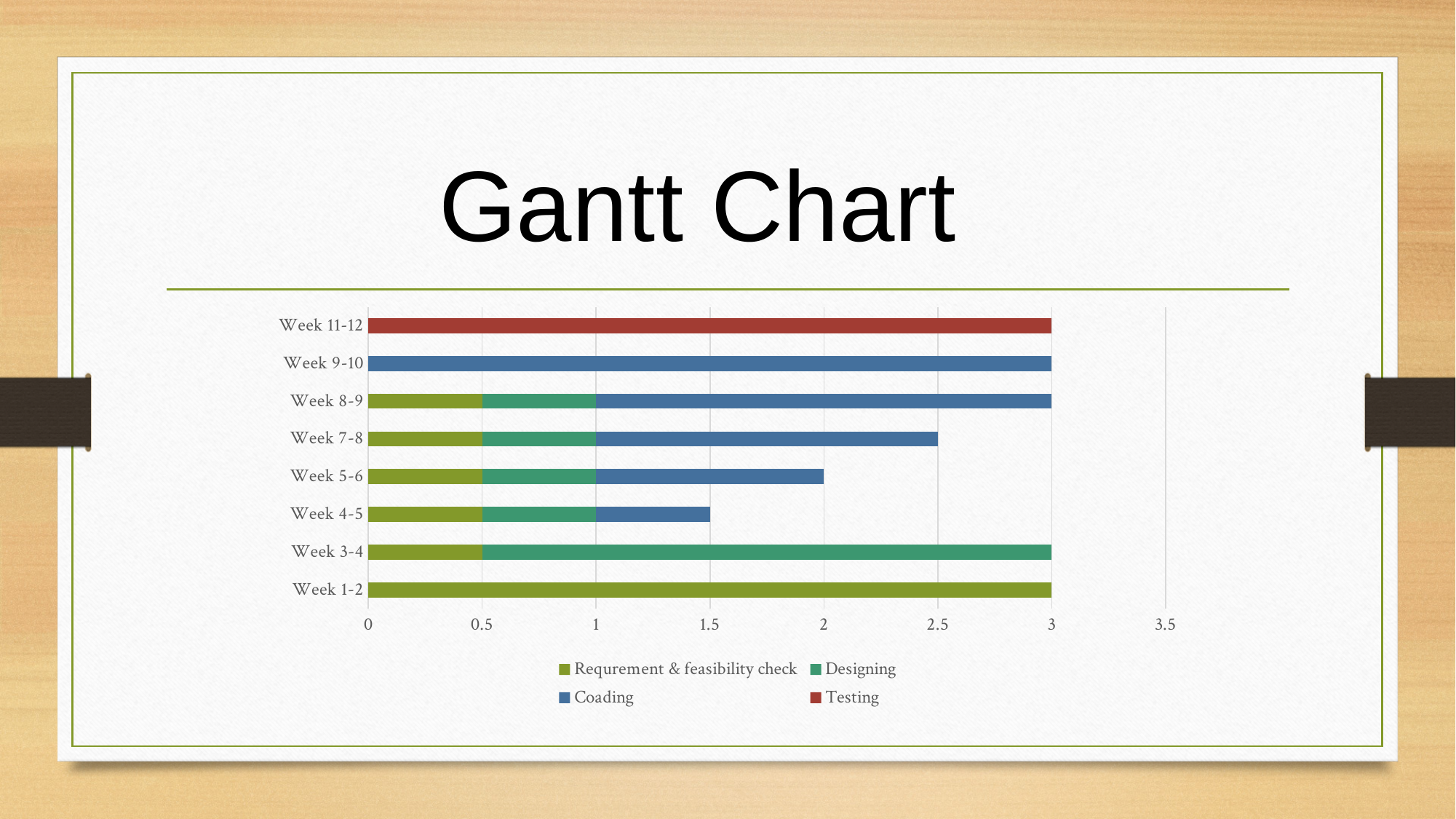

Gantt Chart

### Chart

| Category | Requrement & feasibility check | Designing | Coading | Testing |
|---|---|---|---|---|
| Week 1-2 | 3.0 | None | None | None |
| Week 3-4 | 0.5 | 2.5 | None | None |
| Week 4-5 | 0.5 | 0.5 | 0.5 | None |
| Week 5-6 | 0.5 | 0.5 | 1.0 | None |
| Week 7-8 | 0.5 | 0.5 | 1.5 | None |
| Week 8-9 | 0.5 | 0.5 | 2.0 | None |
| Week 9-10 | None | None | 3.0 | None |
| Week 11-12 | None | None | None | 3.0 |